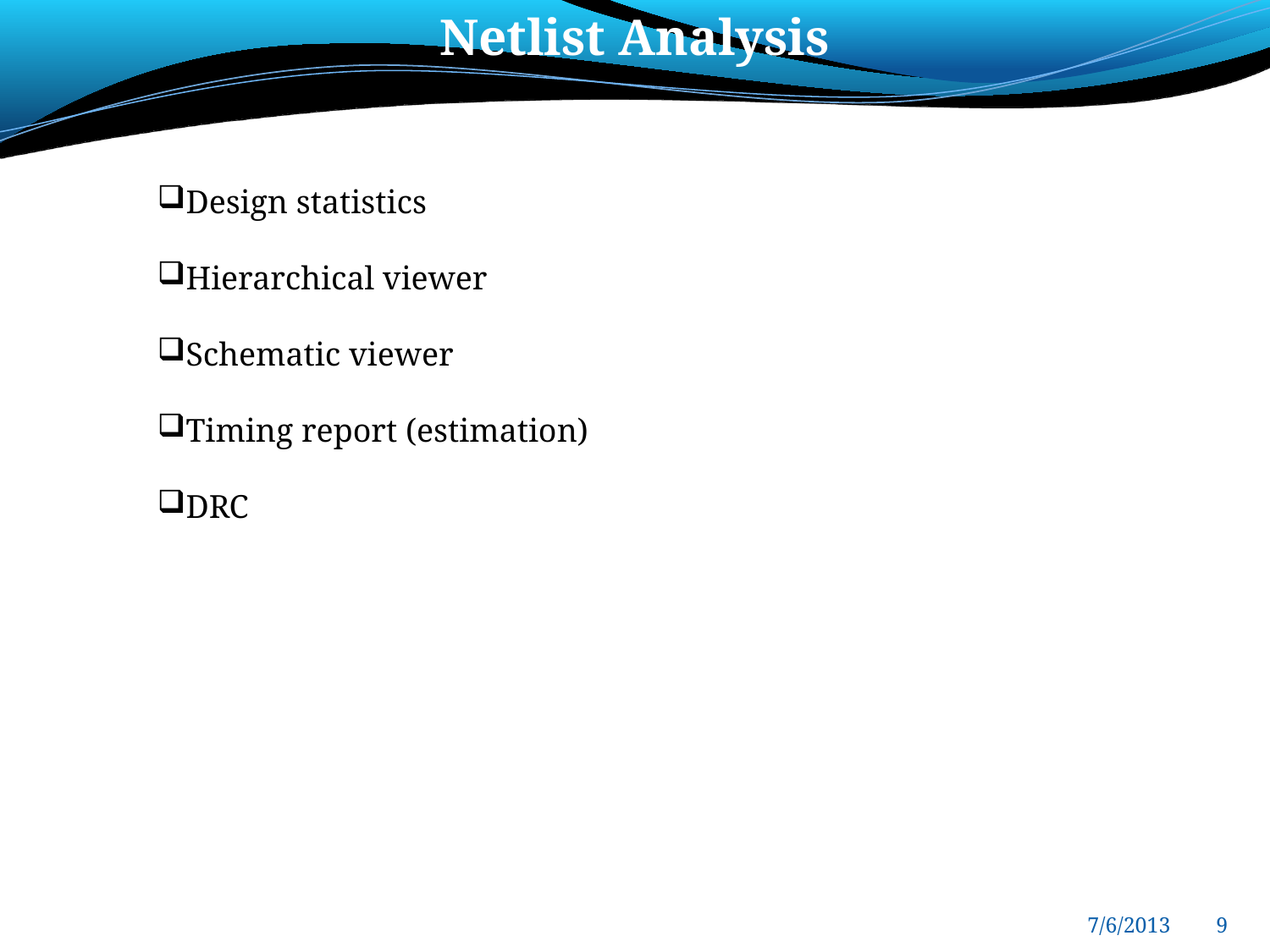

Netlist Analysis
Design statistics

Hierarchical viewer

Schematic viewer

Timing report (estimation)

DRC

7/6/2013
9